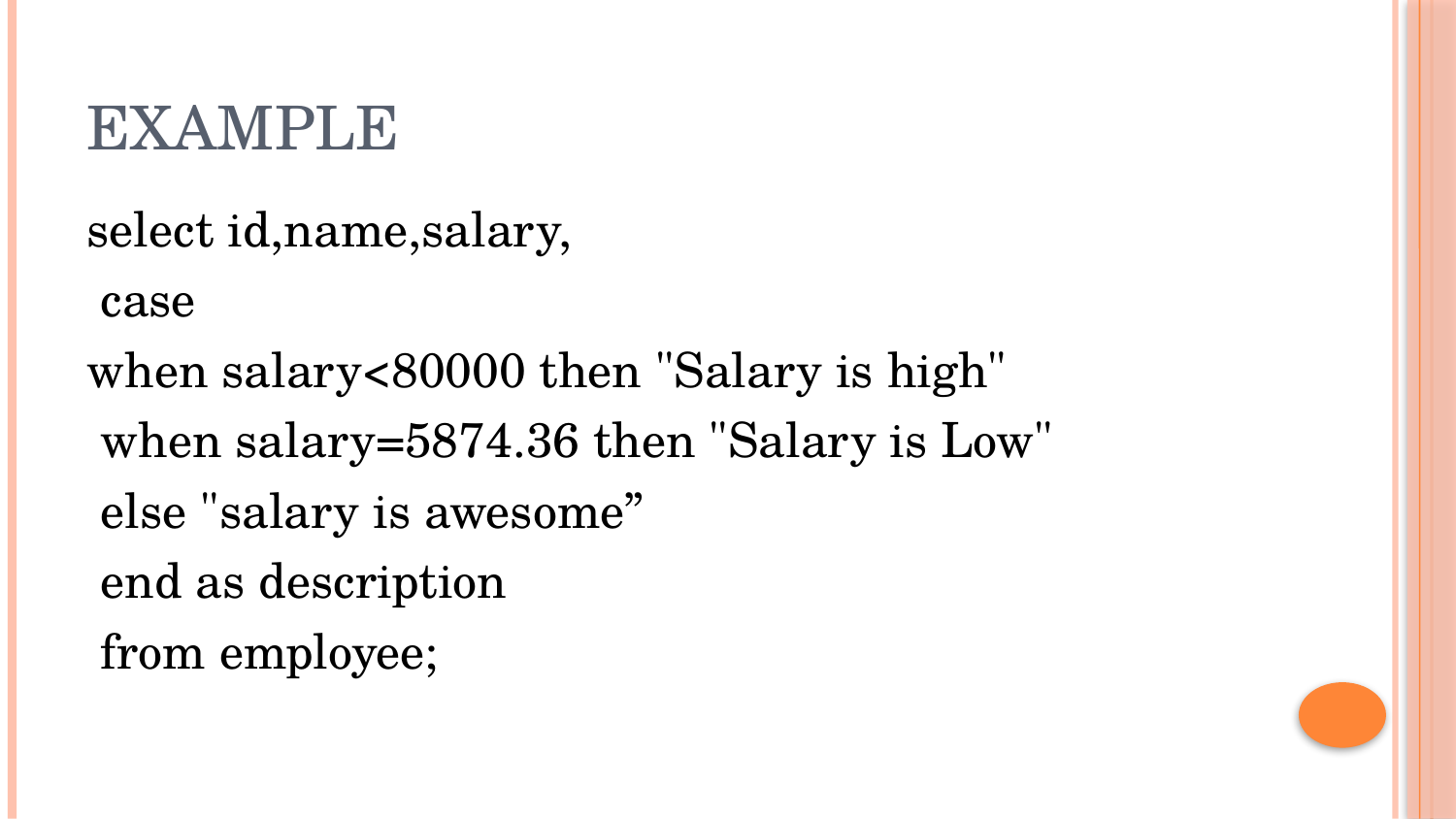

# Example
select id,name,salary,
 case
when salary<80000 then "Salary is high"
 when salary=5874.36 then "Salary is Low"
 else "salary is awesome”
 end as description
 from employee;